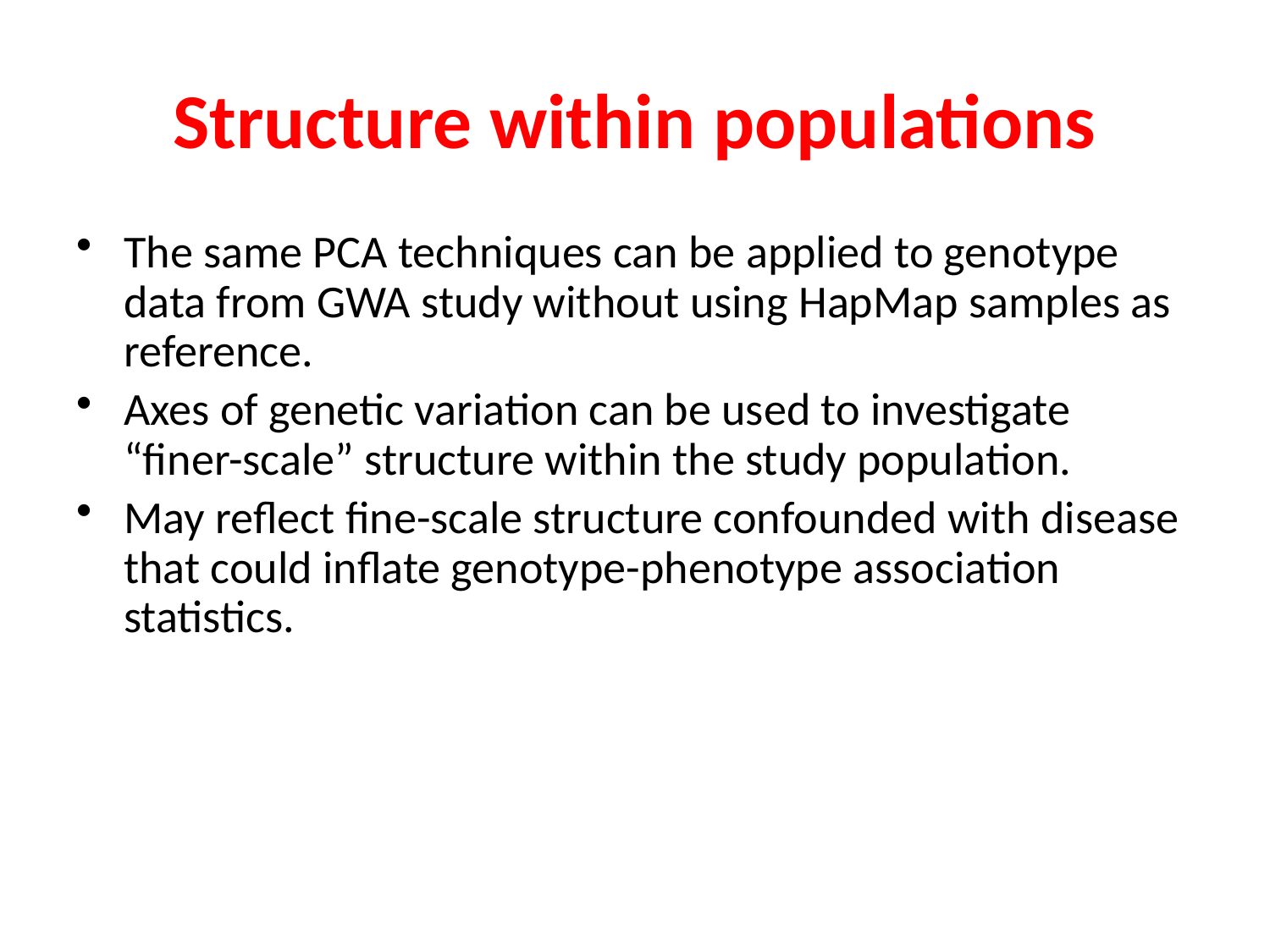

# Structure within populations
The same PCA techniques can be applied to genotype data from GWA study without using HapMap samples as reference.
Axes of genetic variation can be used to investigate “finer-scale” structure within the study population.
May reflect fine-scale structure confounded with disease that could inflate genotype-phenotype association statistics.